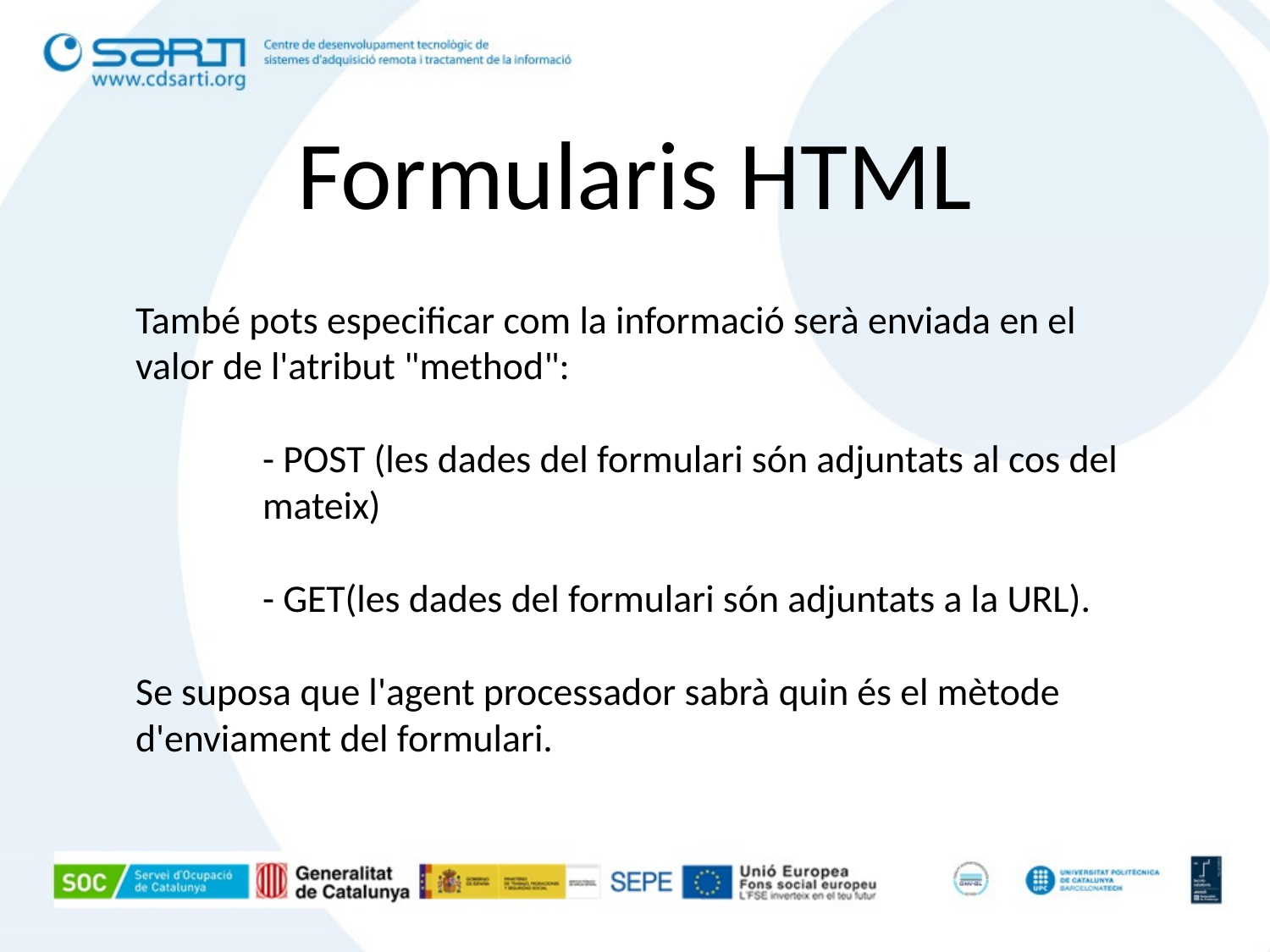

# Formularis HTML

També pots especificar com la informació serà enviada en el valor de l'atribut "method":

	- POST (les dades del formulari són adjuntats al cos del 	mateix)

	- GET(les dades del formulari són adjuntats a la URL).

Se suposa que l'agent processador sabrà quin és el mètode d'enviament del formulari.